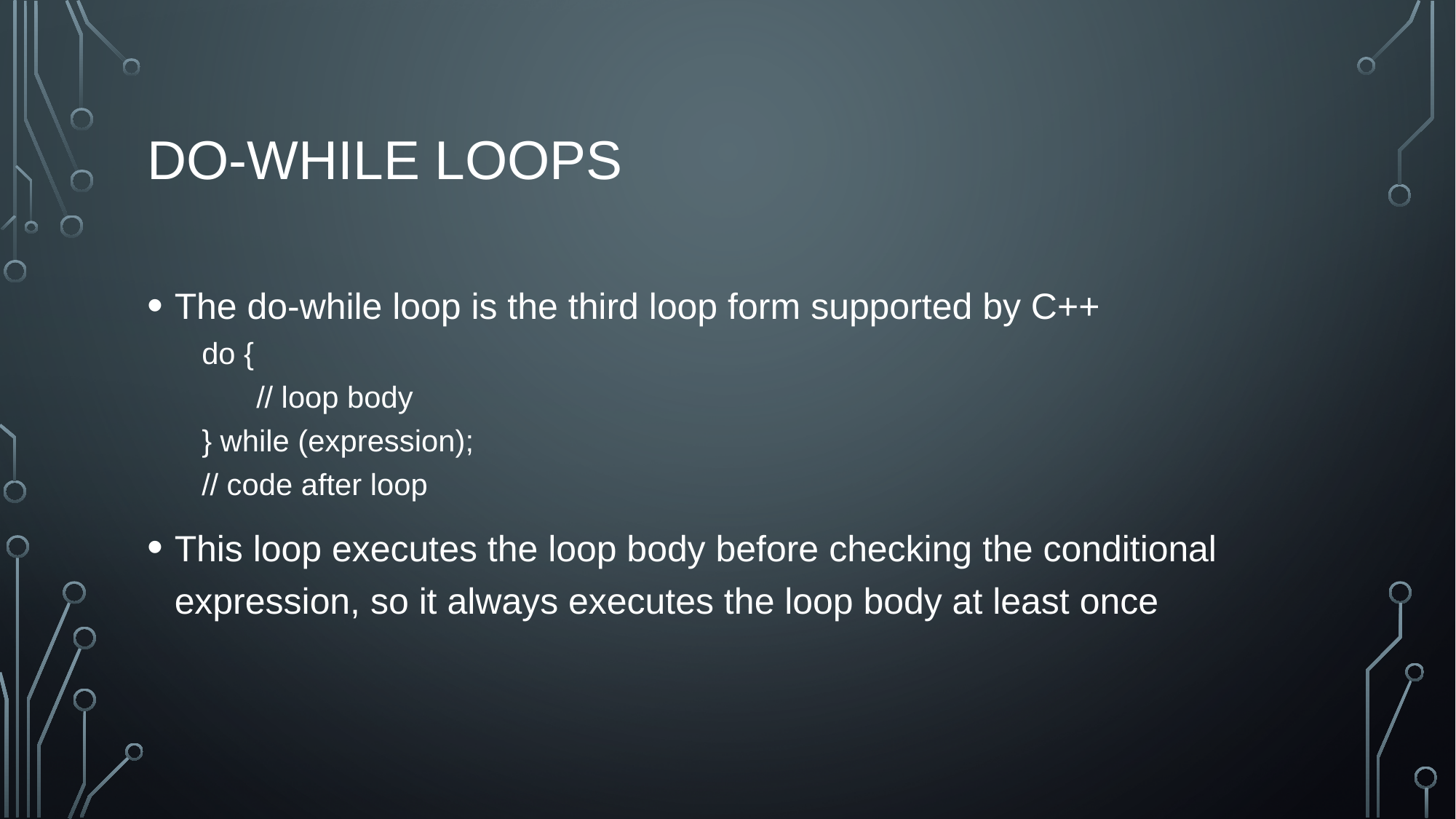

# Do-while loops
The do-while loop is the third loop form supported by C++
do {
// loop body
} while (expression);
// code after loop
This loop executes the loop body before checking the conditional expression, so it always executes the loop body at least once